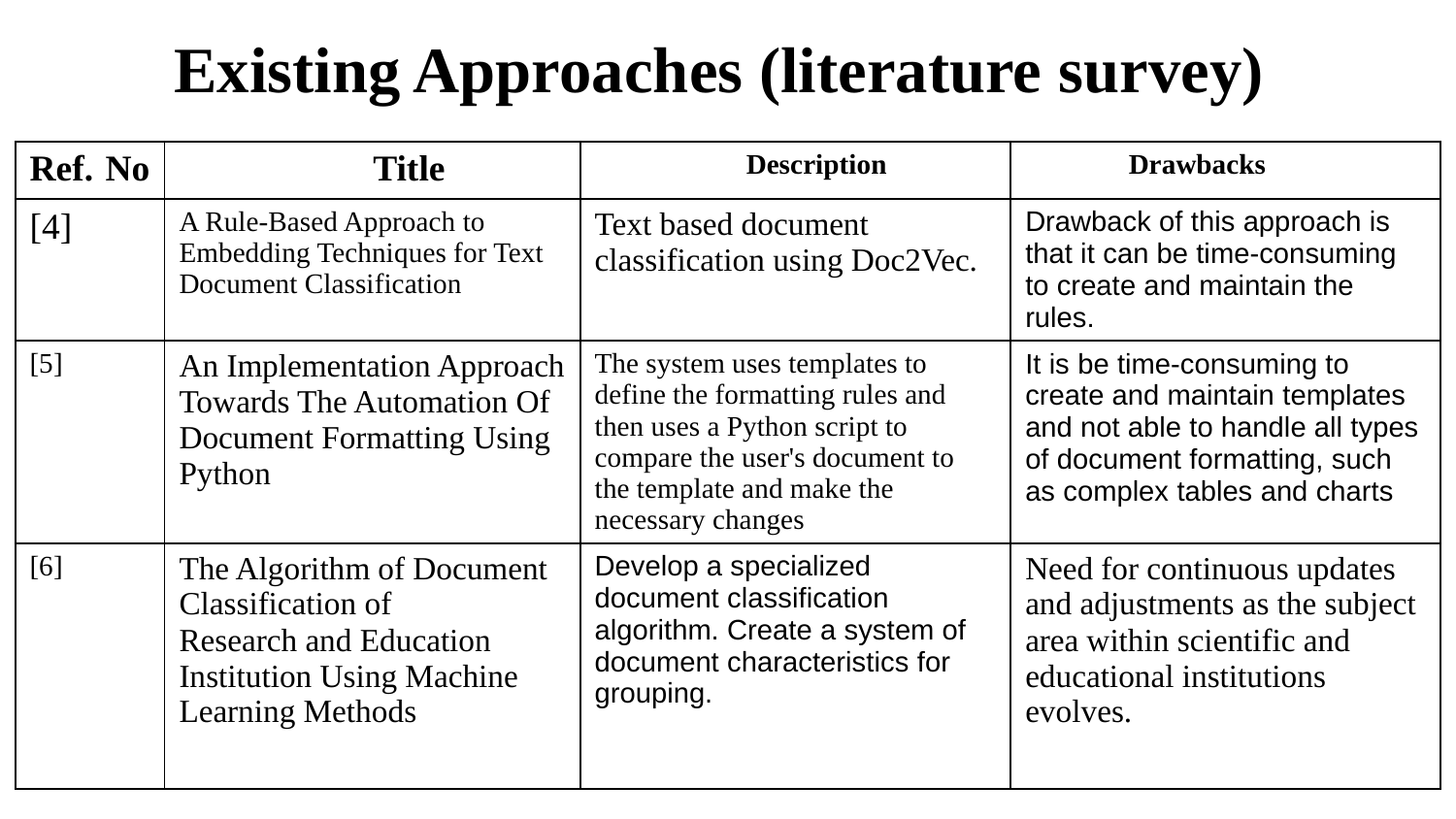

Existing Approaches (literature survey)
| Ref. No | Title | Description | Drawbacks |
| --- | --- | --- | --- |
| [4] | A Rule-Based Approach to Embedding Techniques for Text Document Classification | Text based document classification using Doc2Vec. | Drawback of this approach is that it can be time-consuming to create and maintain the rules. |
| [5] | An Implementation Approach Towards The Automation Of Document Formatting Using Python | The system uses templates to define the formatting rules and then uses a Python script to compare the user's document to the template and make the necessary changes | It is be time-consuming to create and maintain templates and not able to handle all types of document formatting, such as complex tables and charts |
| [6] | The Algorithm of Document Classification of Research and Education Institution Using Machine Learning Methods | Develop a specialized document classification algorithm. Create a system of document characteristics for grouping. | Need for continuous updates and adjustments as the subject area within scientific and educational institutions evolves. |